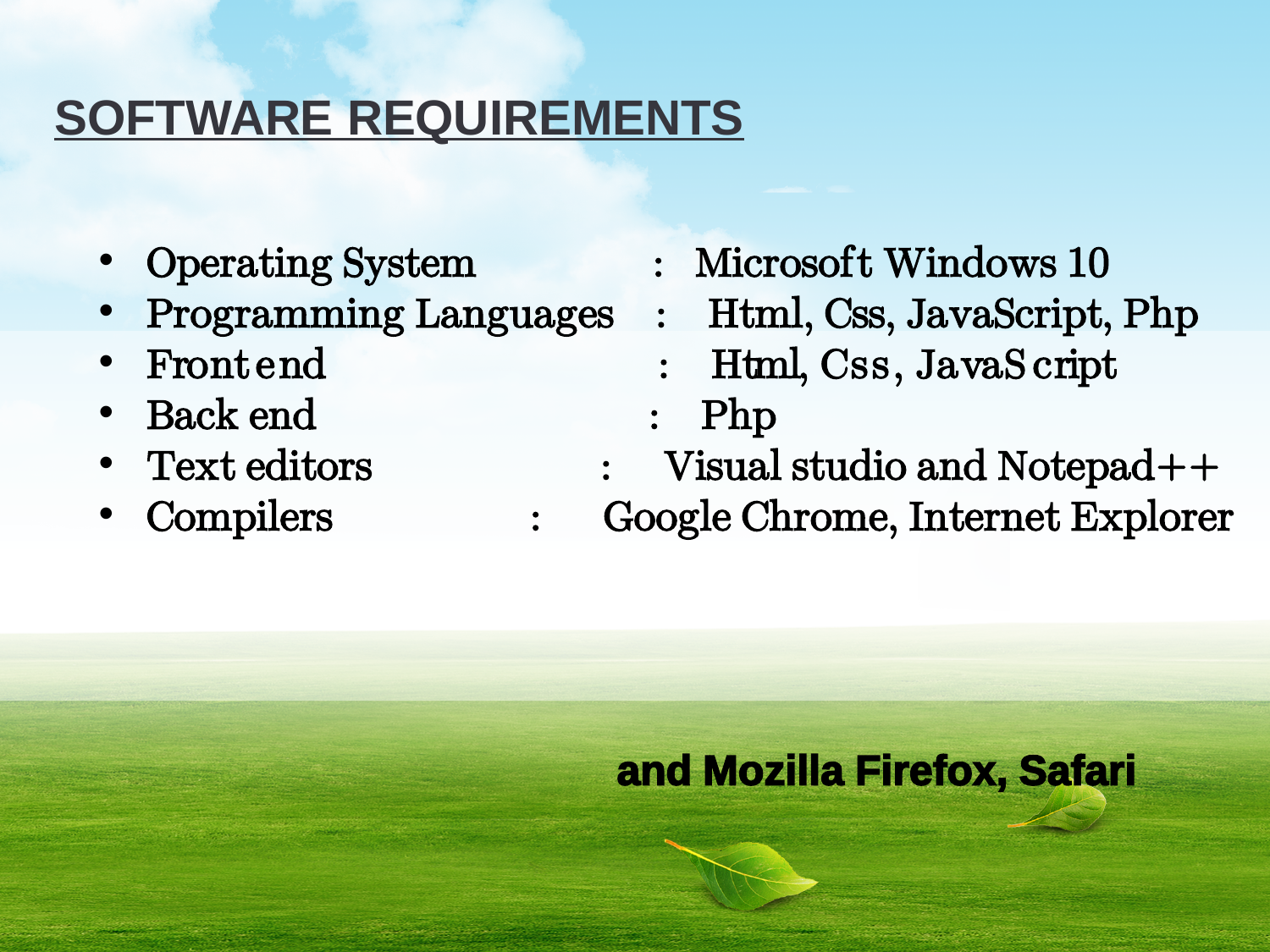

SOFTWARE REQUIREMENTS
Operating System                 :   Microsoft Windows 10
Programming Languages    :    Html, Css, JavaScript, Php
Front end                                :    Html, Css, JavaScript
Back end                                :    Php
Text editors                      :     Visual studio and Notepad++
Compilers                   :      Google Chrome, Internet Explorer

and Mozilla Firefox, Safari